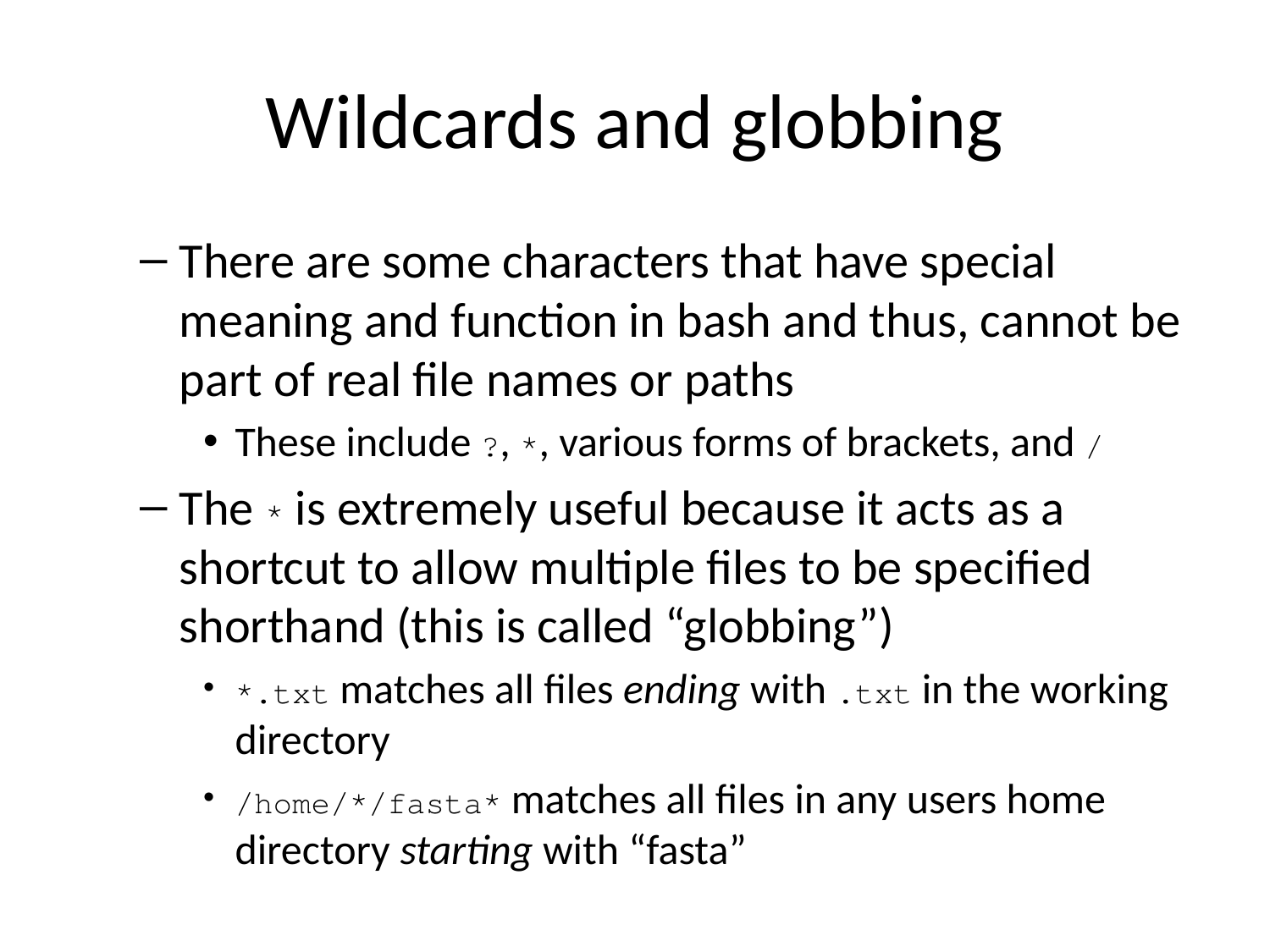

# Wildcards and globbing
There are some characters that have special meaning and function in bash and thus, cannot be part of real file names or paths
These include ?, *, various forms of brackets, and /
The * is extremely useful because it acts as a shortcut to allow multiple files to be specified shorthand (this is called “globbing”)
*.txt matches all files ending with .txt in the working directory
/home/*/fasta* matches all files in any users home directory starting with “fasta”